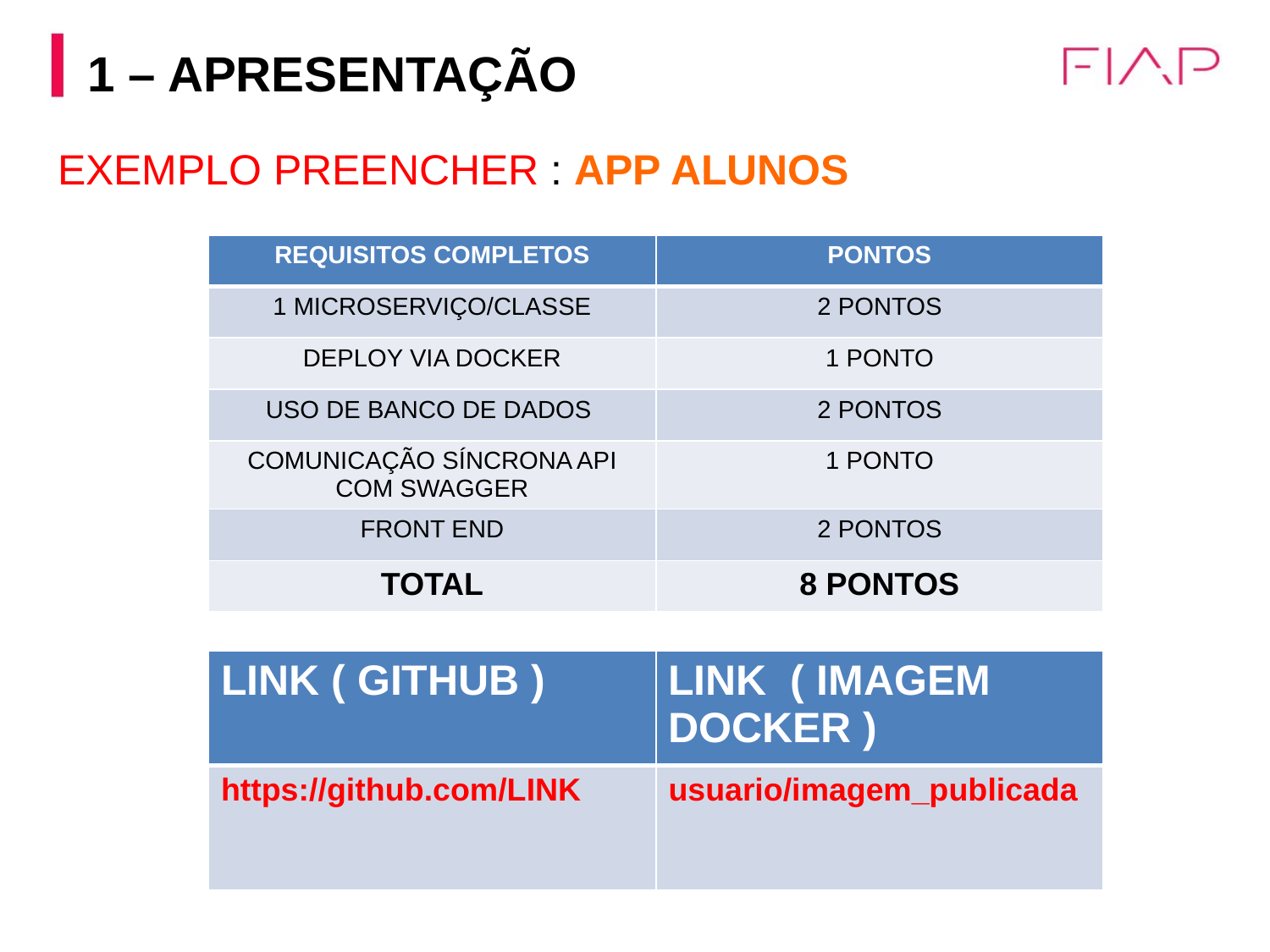

1 – APRESENTAÇÃO
EXEMPLO PREENCHER : APP ALUNOS
| REQUISITOS COMPLETOS | PONTOS |
| --- | --- |
| 1 MICROSERVIÇO/CLASSE | 2 PONTOS |
| DEPLOY VIA DOCKER | 1 PONTO |
| USO DE BANCO DE DADOS | 2 PONTOS |
| COMUNICAÇÃO SÍNCRONA API COM SWAGGER | 1 PONTO |
| FRONT END | 2 PONTOS |
| TOTAL | 8 PONTOS |
| LINK ( GITHUB ) | LINK ( IMAGEM DOCKER ) |
| --- | --- |
| https://github.com/LINK | usuario/imagem\_publicada |